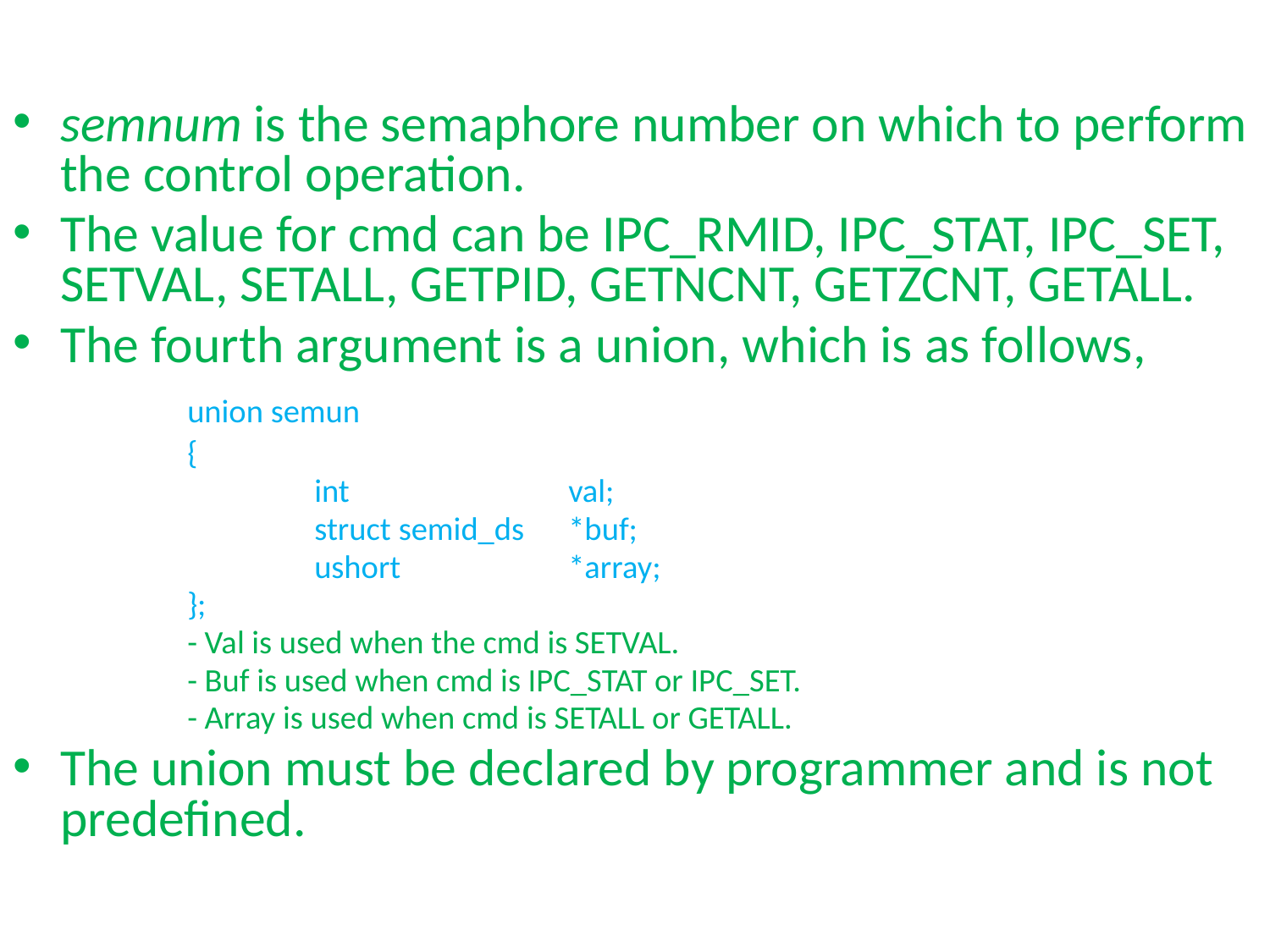

#
semnum is the semaphore number on which to perform the control operation.
The value for cmd can be IPC_RMID, IPC_STAT, IPC_SET, SETVAL, SETALL, GETPID, GETNCNT, GETZCNT, GETALL.
The fourth argument is a union, which is as follows,
		union semun
		{
			int 		val;
			struct semid_ds	*buf;
			ushort		*array;
		};
		- Val is used when the cmd is SETVAL.
		- Buf is used when cmd is IPC_STAT or IPC_SET.
		- Array is used when cmd is SETALL or GETALL.
The union must be declared by programmer and is not predefined.